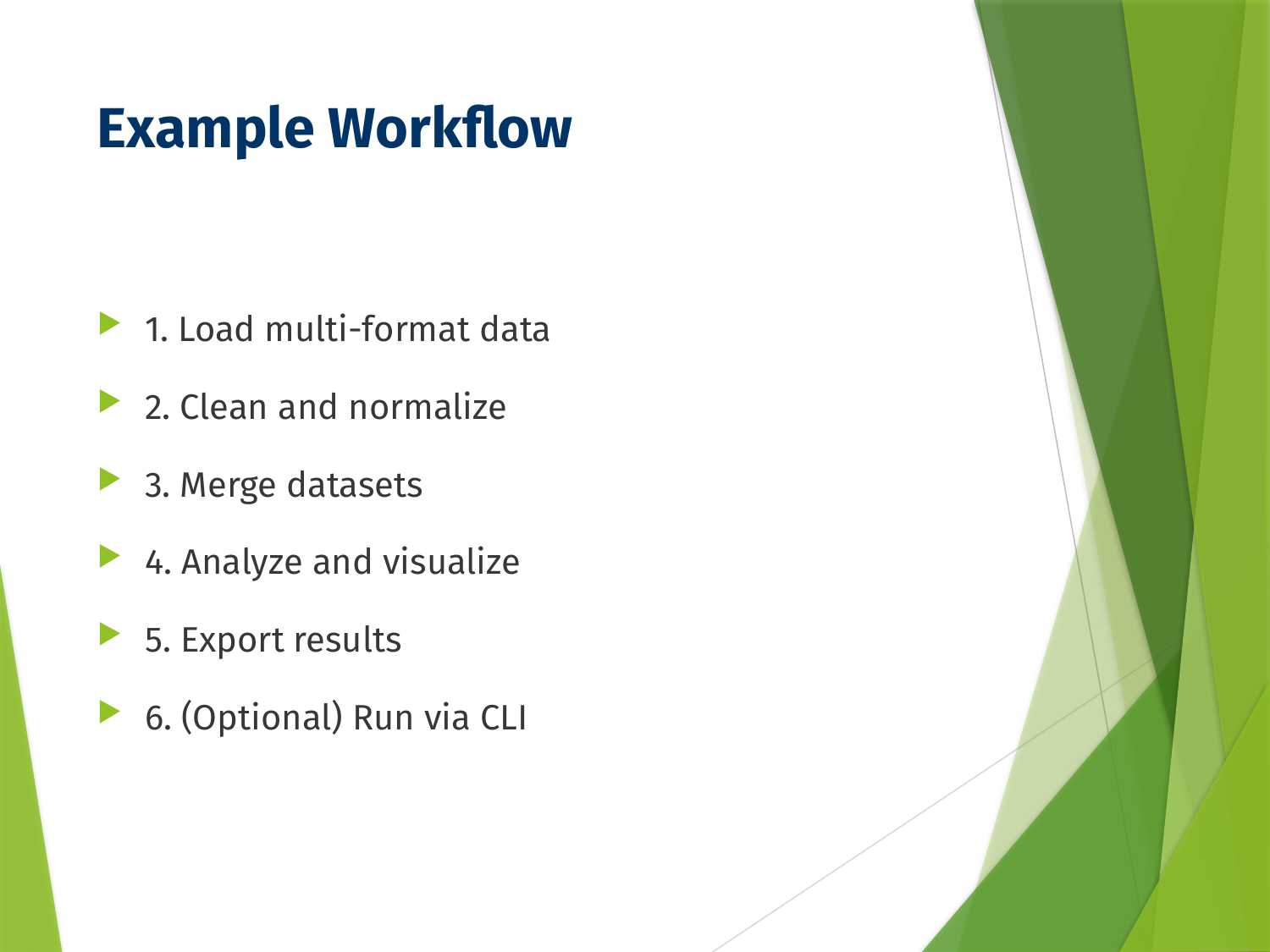

# Example Workflow
1. Load multi-format data
2. Clean and normalize
3. Merge datasets
4. Analyze and visualize
5. Export results
6. (Optional) Run via CLI